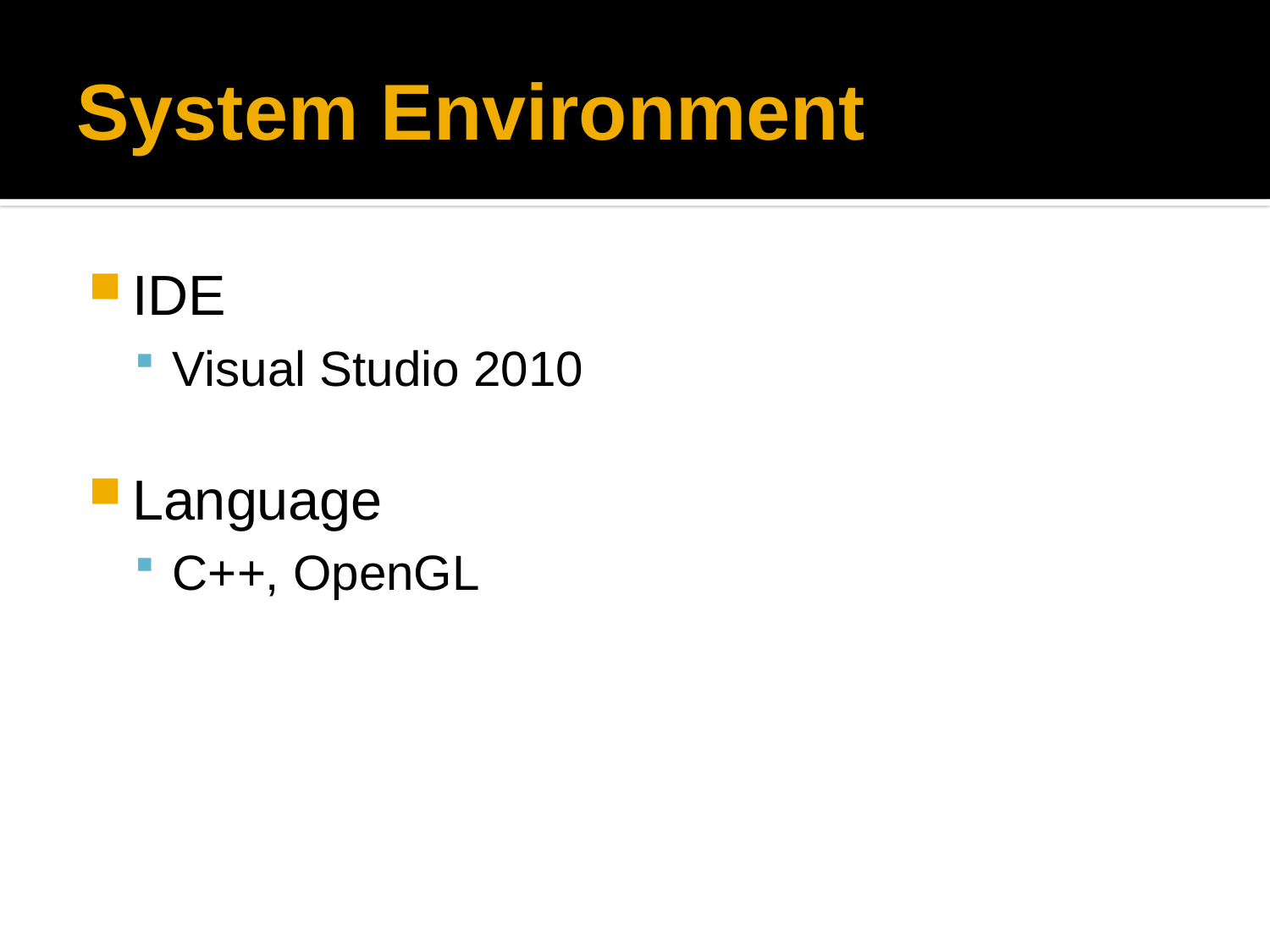

# System Environment
IDE
Visual Studio 2010
Language
C++, OpenGL